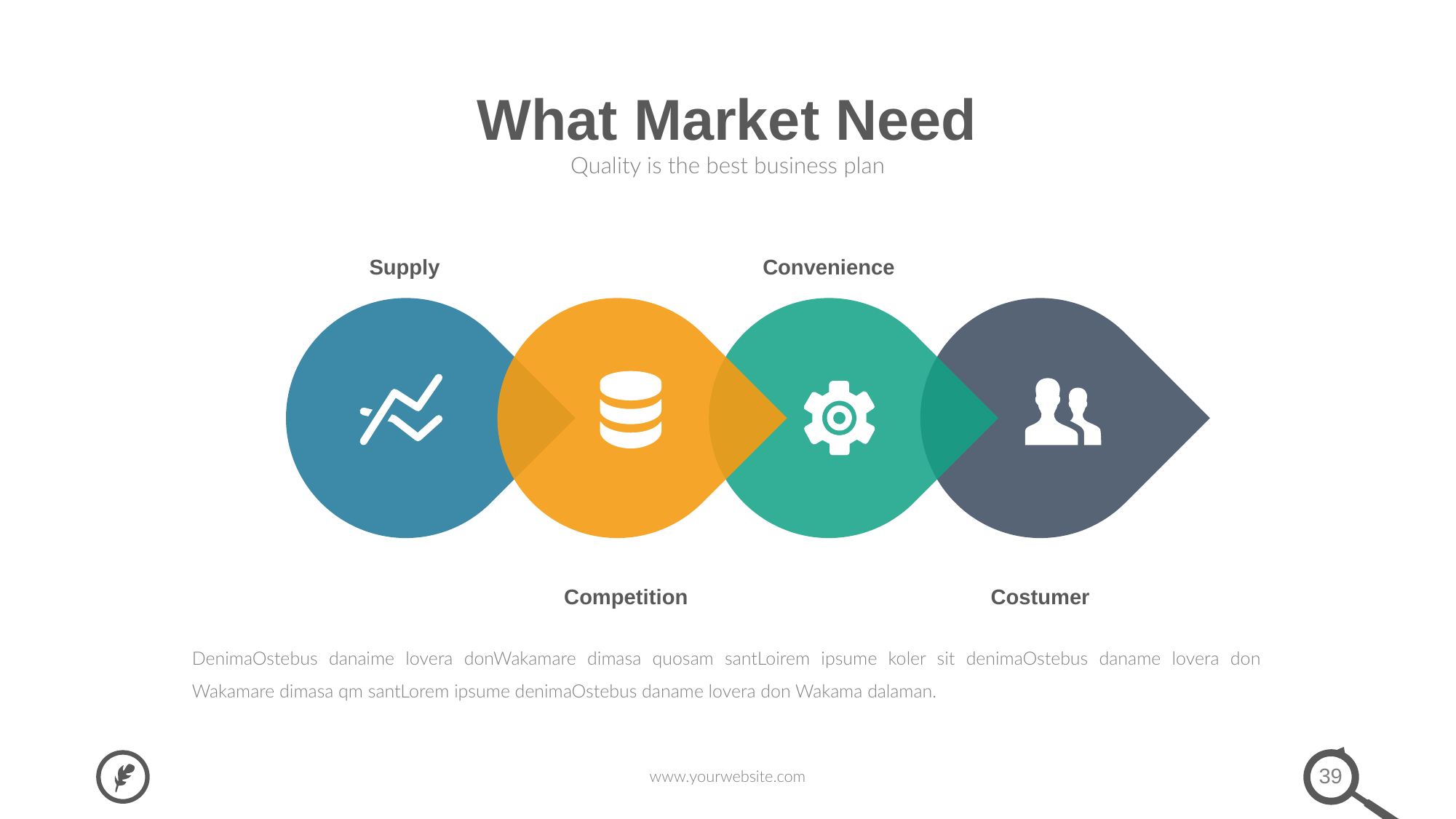

What Market Need
Quality is the best business plan
Supply
Convenience

Competition
Costumer
DenimaOstebus danaime lovera donWakamare dimasa quosam santLoirem ipsume koler sit denimaOstebus daname lovera don Wakamare dimasa qm santLorem ipsume denimaOstebus daname lovera don Wakama dalaman.

39

www.yourwebsite.com